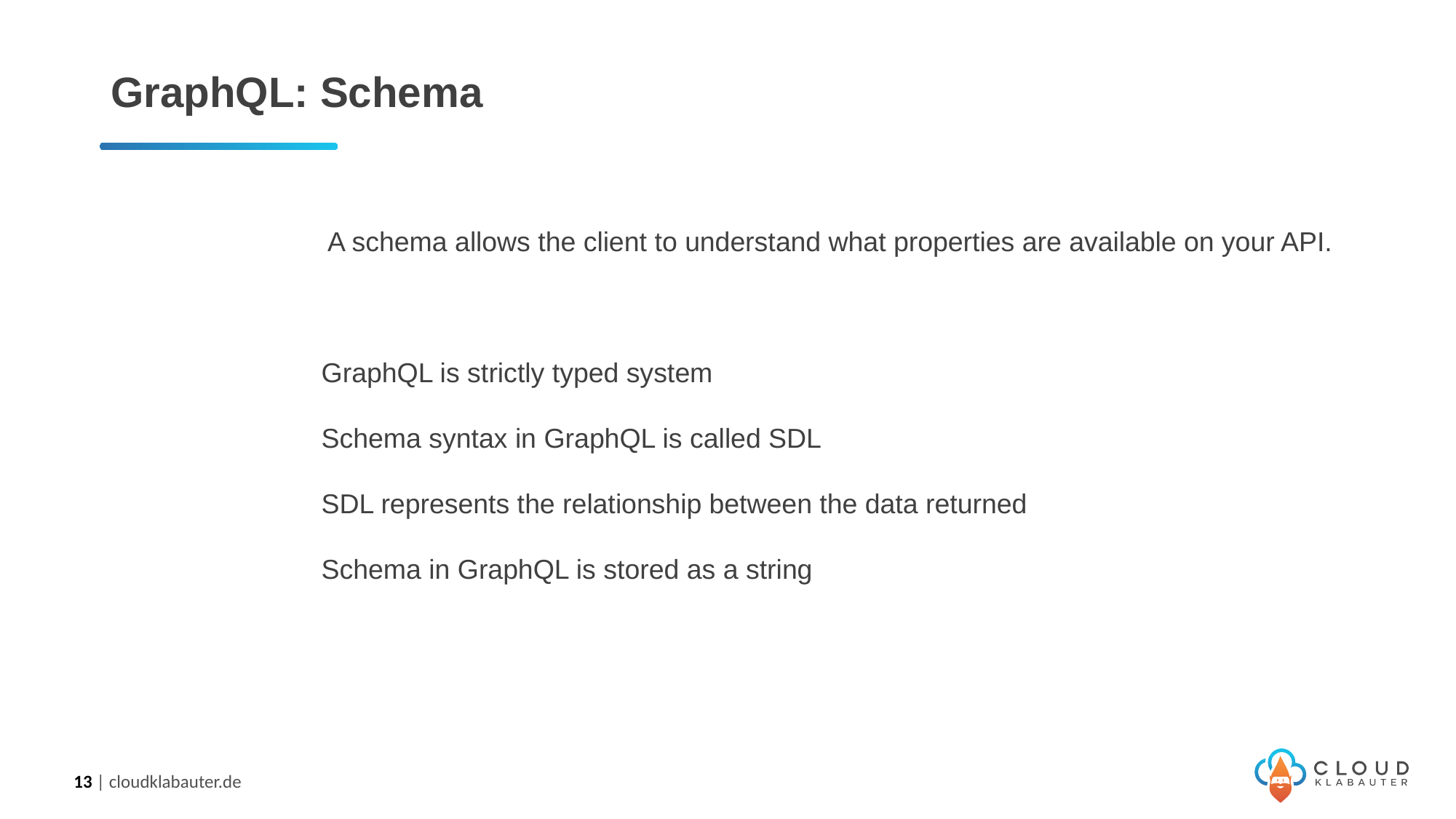

# GraphQL: Schema
A schema allows the client to understand what properties are available on your API.
GraphQL is strictly typed system
Schema syntax in GraphQL is called SDL
SDL represents the relationship between the data returned
Schema in GraphQL is stored as a string
13 | cloudklabauter.de